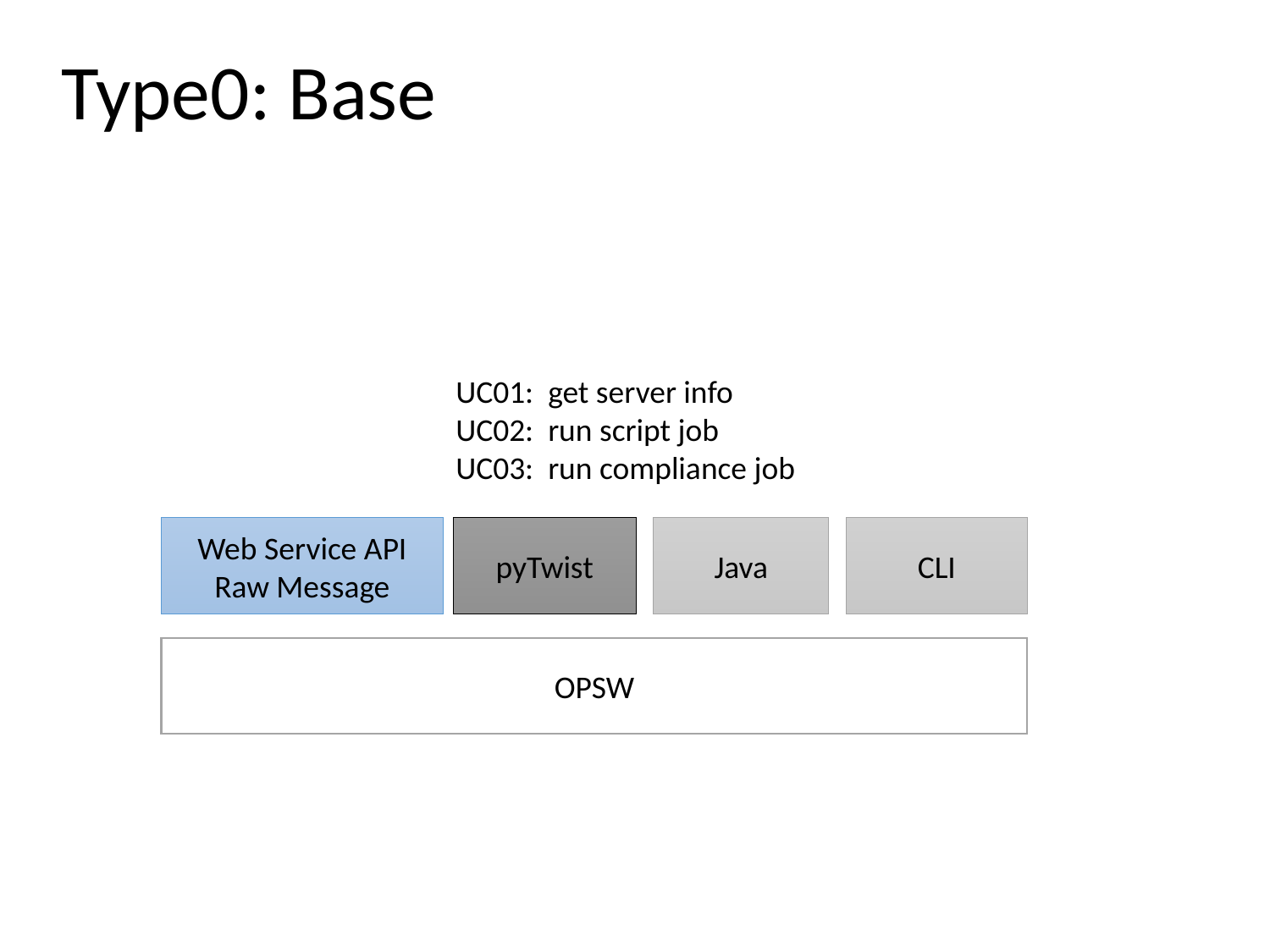

# Type0: Base
UC01:  get server info
UC02:  run script job
UC03:  run compliance job
Java
CLI
pyTwist
Web Service API
Raw Message
OPSW